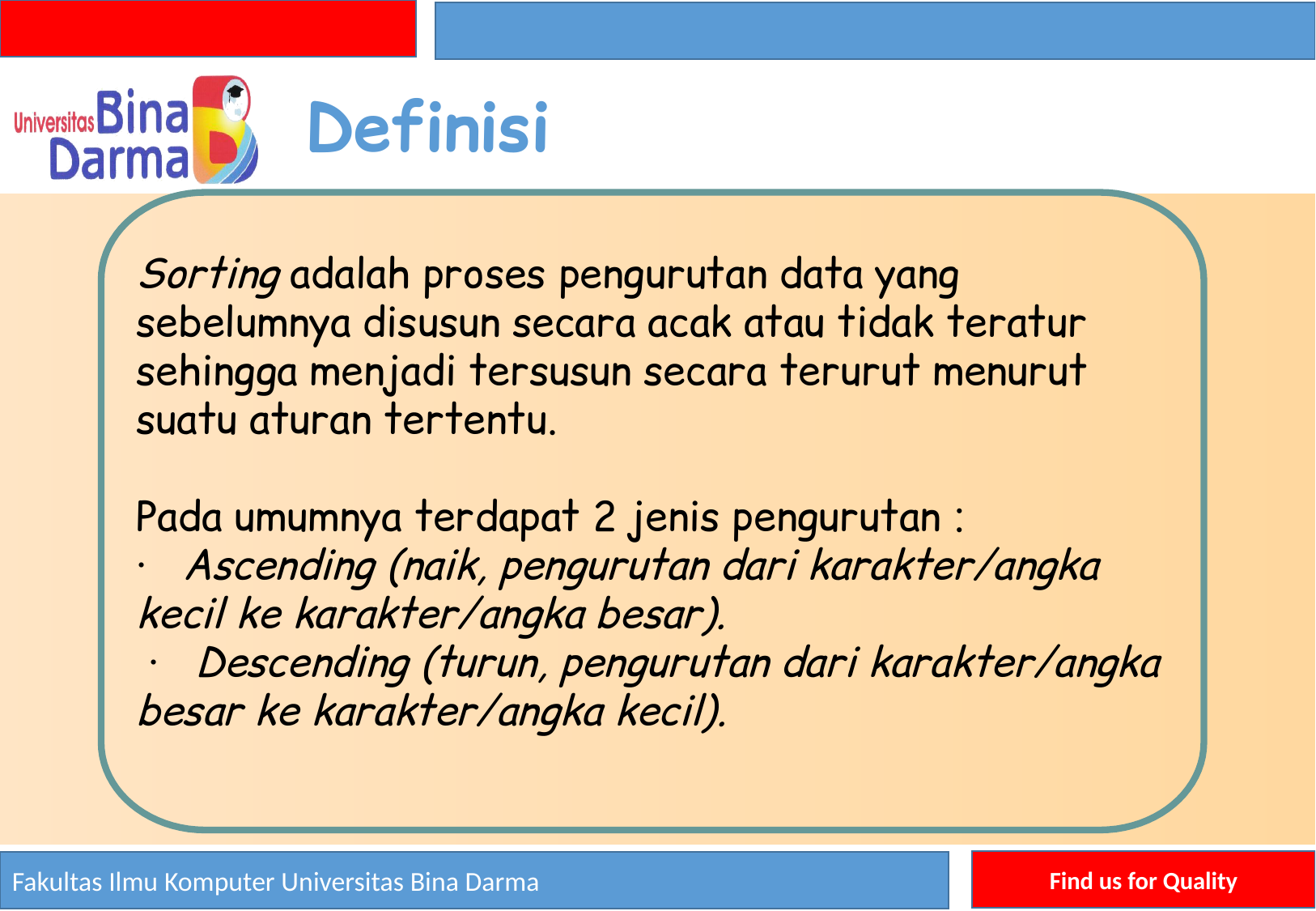

Definisi

Sorting adalah proses pengurutan data yang sebelumnya disusun secara acak atau tidak teratur sehingga menjadi tersusun secara terurut menurut suatu aturan tertentu.

Pada umumnya terdapat 2 jenis pengurutan :
·   Ascending (naik, pengurutan dari karakter/angka kecil ke karakter/angka besar).
 ·   Descending (turun, pengurutan dari karakter/angka besar ke karakter/angka kecil).